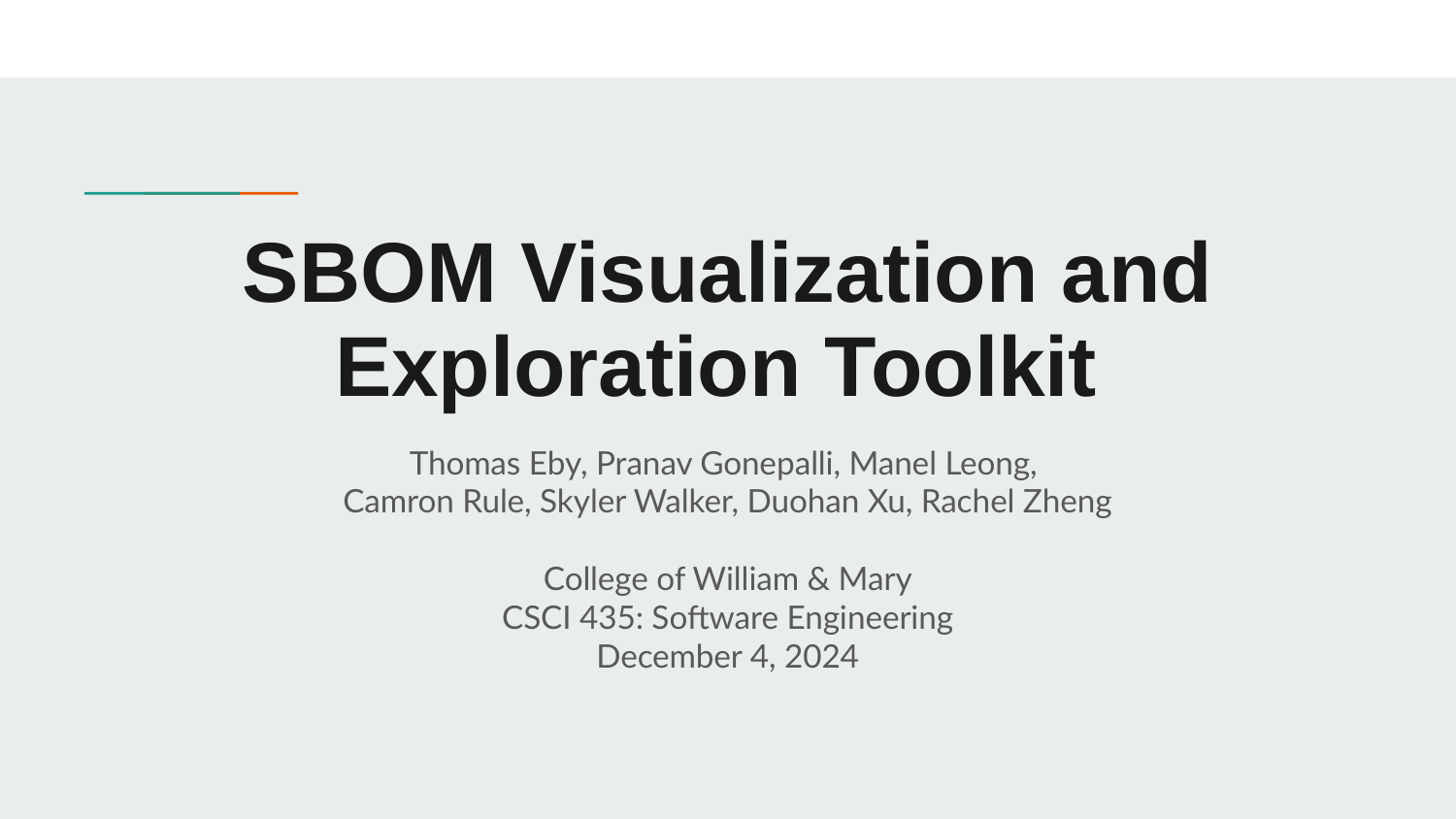

# SBOM Visualization and Exploration Toolkit
Thomas Eby, Pranav Gonepalli, Manel Leong,
Camron Rule, Skyler Walker, Duohan Xu, Rachel Zheng

College of William & Mary
CSCI 435: Software Engineering
December 4, 2024